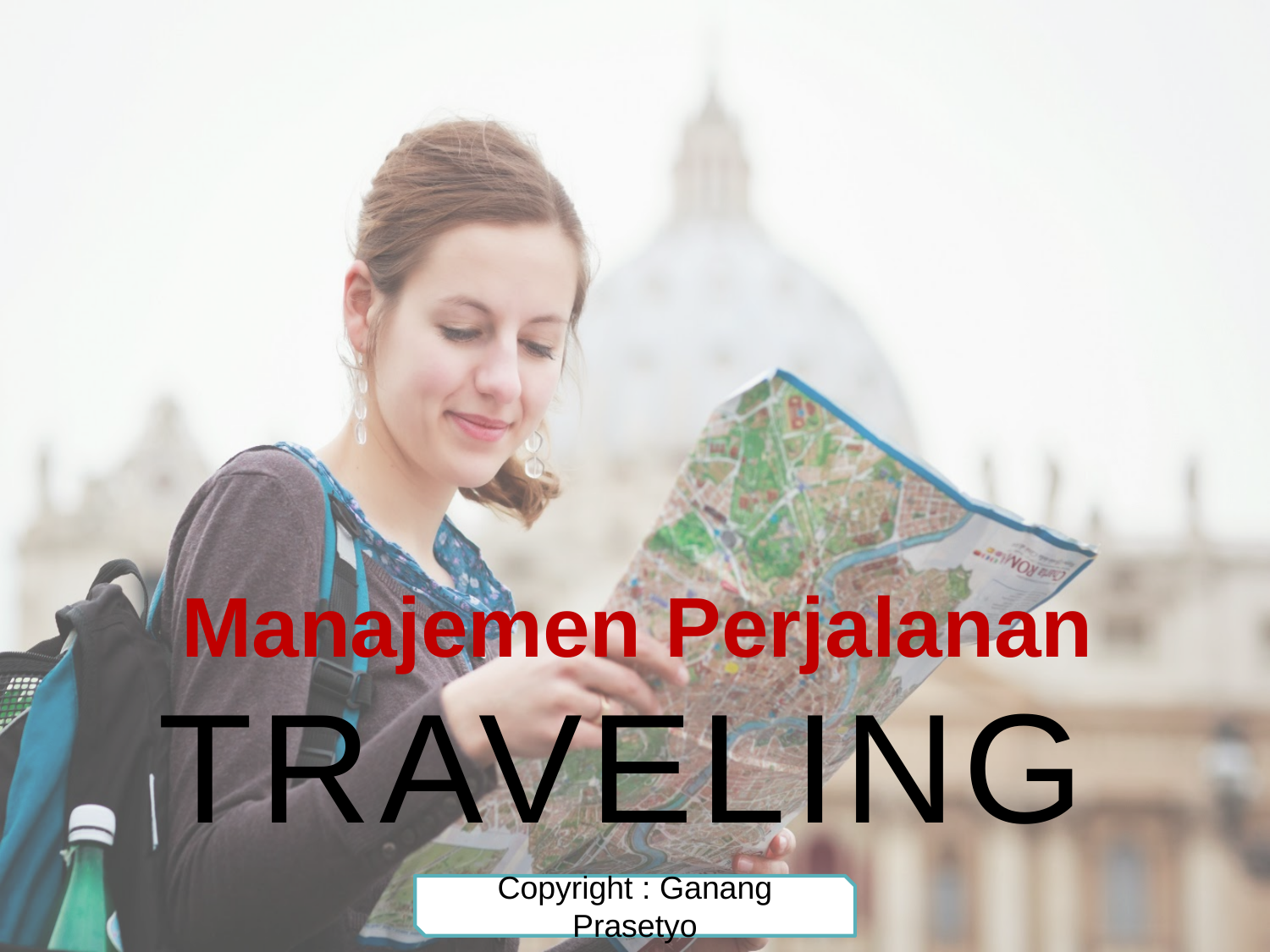

Manajemen Perjalanan
Traveling
Copyright : Ganang Prasetyo